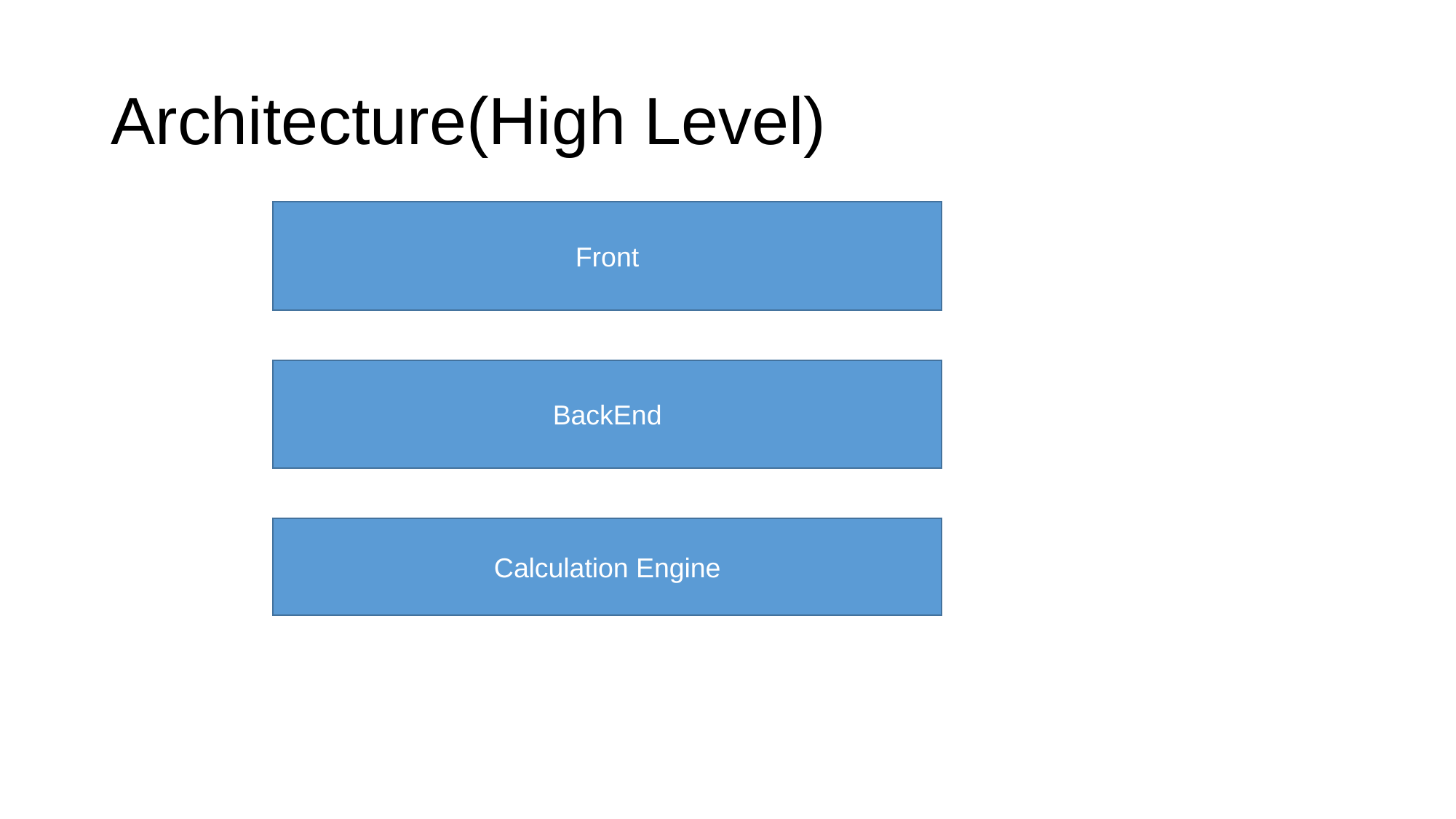

# Architecture(High Level)
Front
BackEnd
Calculation Engine